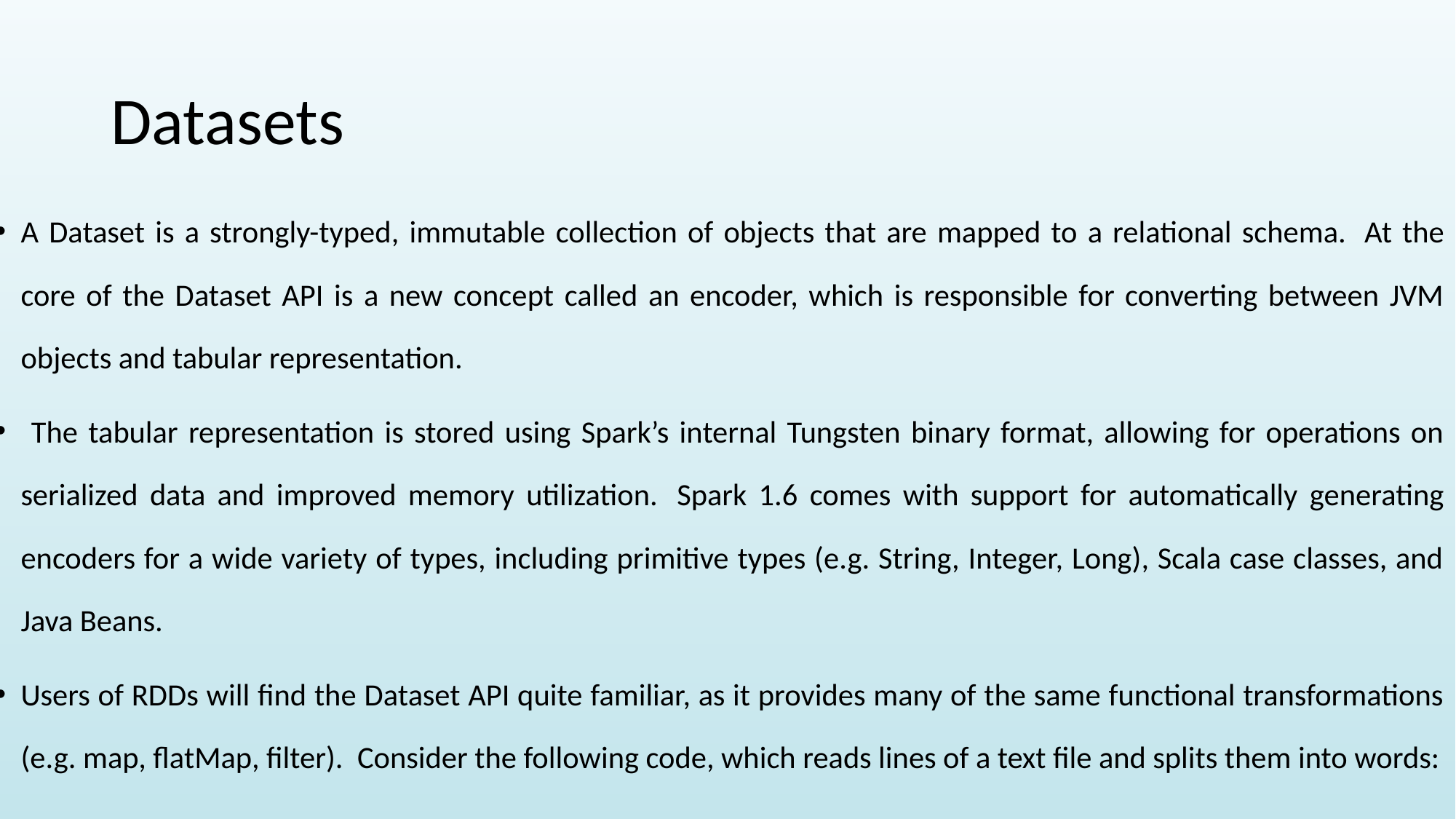

# Datasets
A Dataset is a strongly-typed, immutable collection of objects that are mapped to a relational schema.  At the core of the Dataset API is a new concept called an encoder, which is responsible for converting between JVM objects and tabular representation.
 The tabular representation is stored using Spark’s internal Tungsten binary format, allowing for operations on serialized data and improved memory utilization.  Spark 1.6 comes with support for automatically generating encoders for a wide variety of types, including primitive types (e.g. String, Integer, Long), Scala case classes, and Java Beans.
Users of RDDs will find the Dataset API quite familiar, as it provides many of the same functional transformations (e.g. map, flatMap, filter).  Consider the following code, which reads lines of a text file and splits them into words: